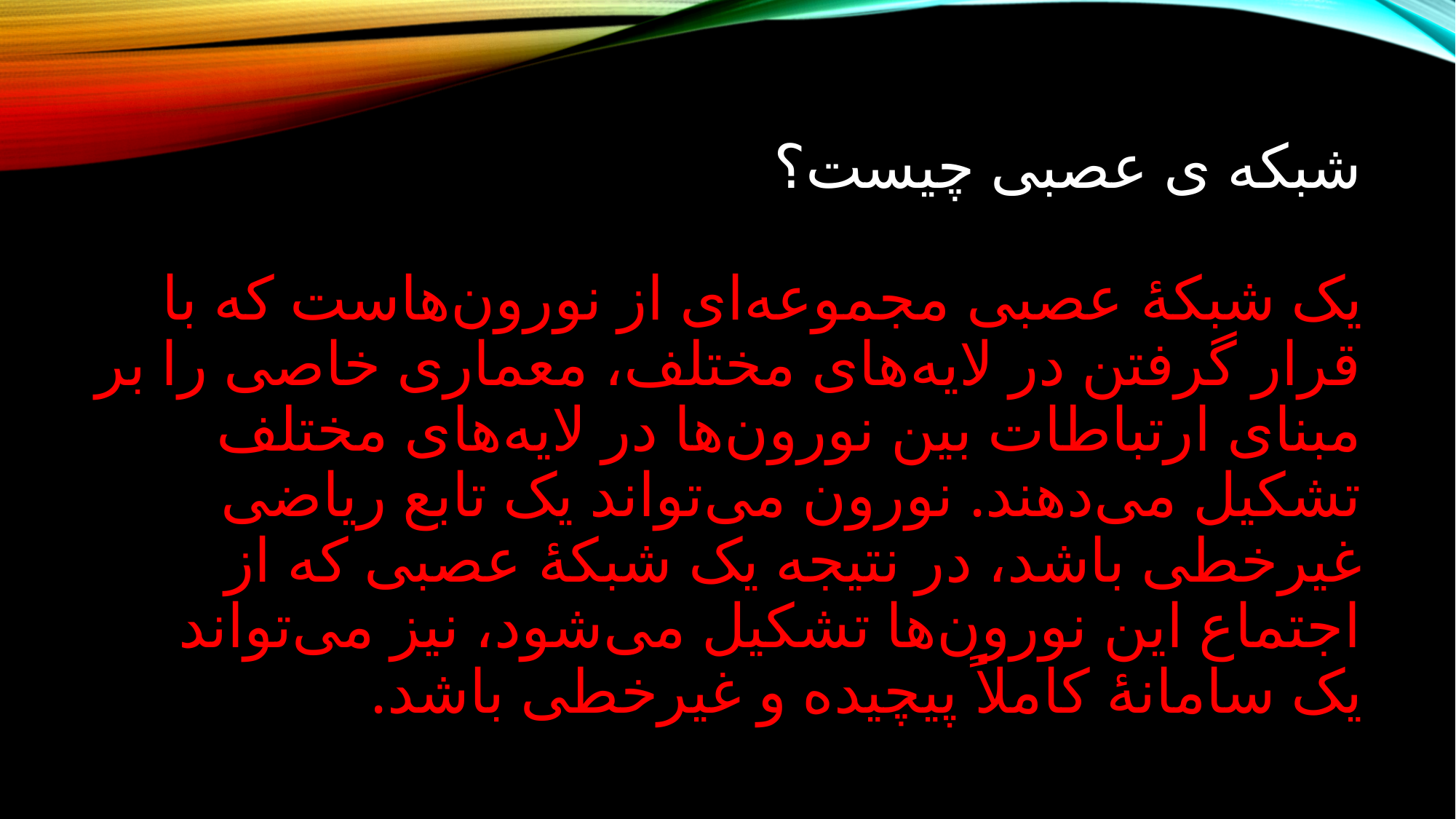

# شبکه ی عصبی چیست؟
یک شبکهٔ عصبی مجموعه‌ای از نورون‌هاست که با قرار گرفتن در لایه‌های مختلف، معماری خاصی را بر مبنای ارتباطات بین نورون‌ها در لایه‌های مختلف تشکیل می‌دهند. نورون می‌تواند یک تابع ریاضی غیرخطی باشد، در نتیجه یک شبکهٔ عصبی که از اجتماع این نورون‌ها تشکیل می‌شود، نیز می‌تواند یک سامانهٔ کاملاً پیچیده و غیرخطی باشد.